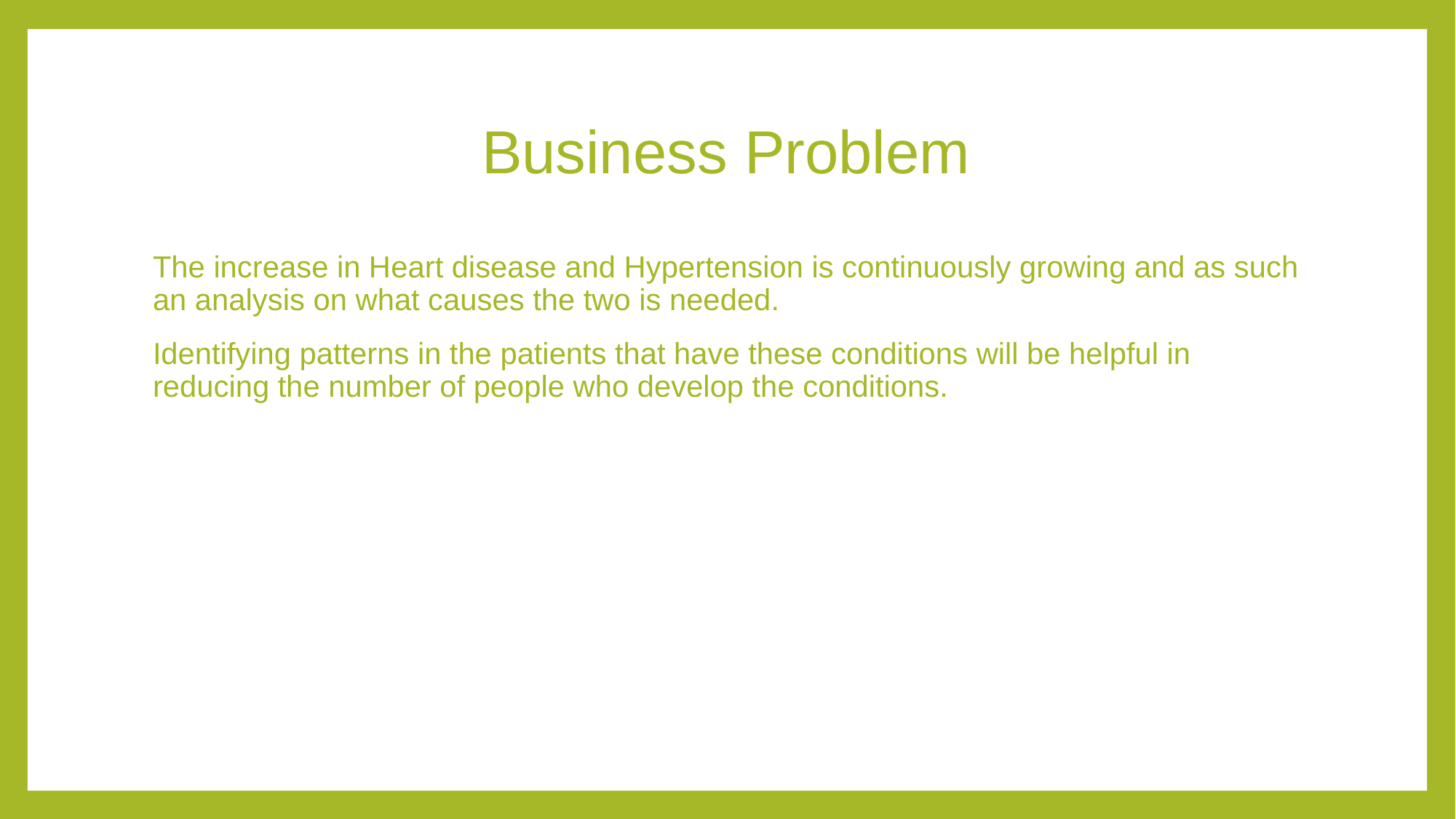

# Business Problem
The increase in Heart disease and Hypertension is continuously growing and as such an analysis on what causes the two is needed.
Identifying patterns in the patients that have these conditions will be helpful in reducing the number of people who develop the conditions.